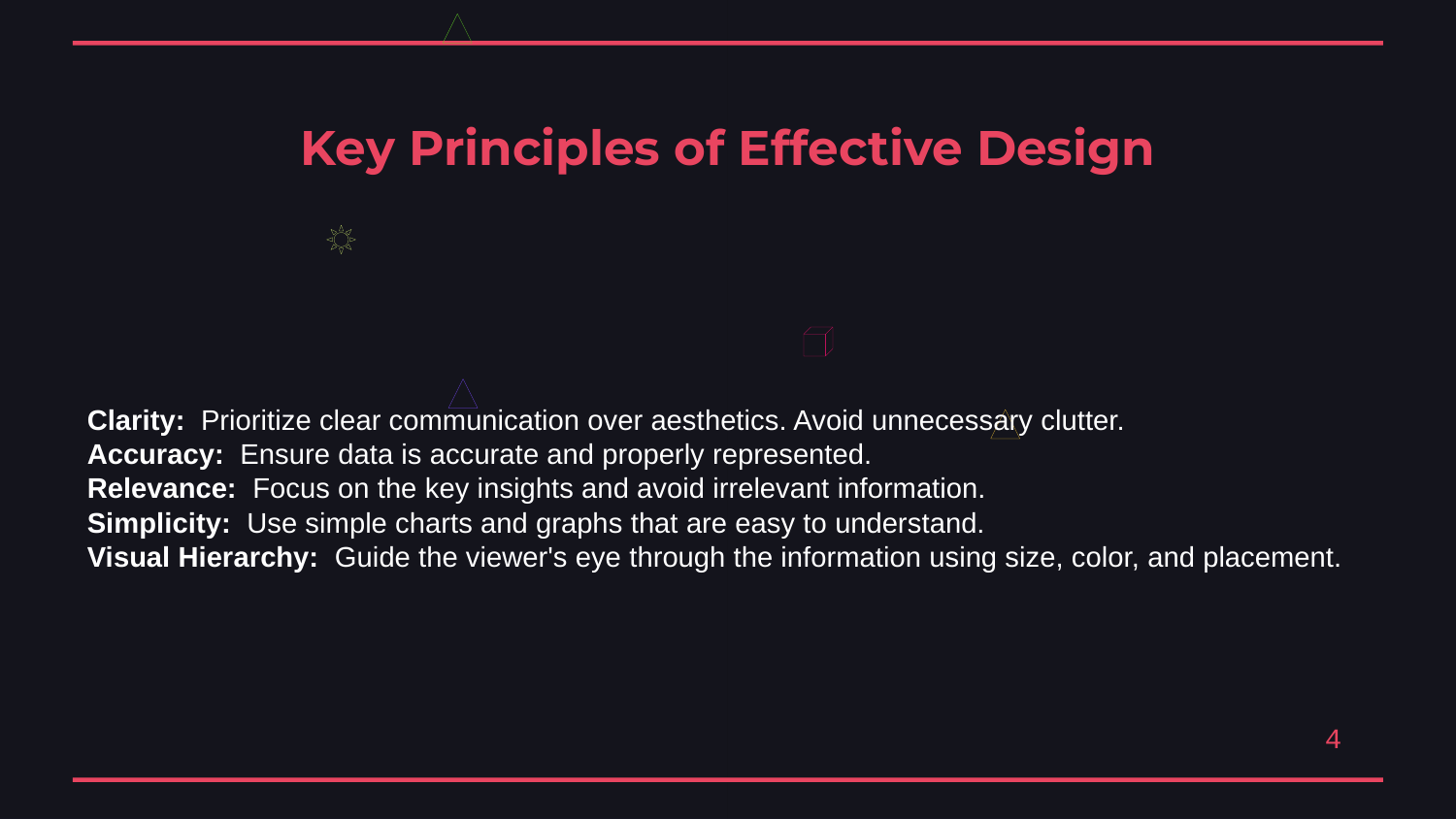

Key Principles of Effective Design

Clarity:  Prioritize clear communication over aesthetics. Avoid unnecessary clutter.
Accuracy:  Ensure data is accurate and properly represented.
Relevance:  Focus on the key insights and avoid irrelevant information.
Simplicity:  Use simple charts and graphs that are easy to understand.
Visual Hierarchy:  Guide the viewer's eye through the information using size, color, and placement.

4